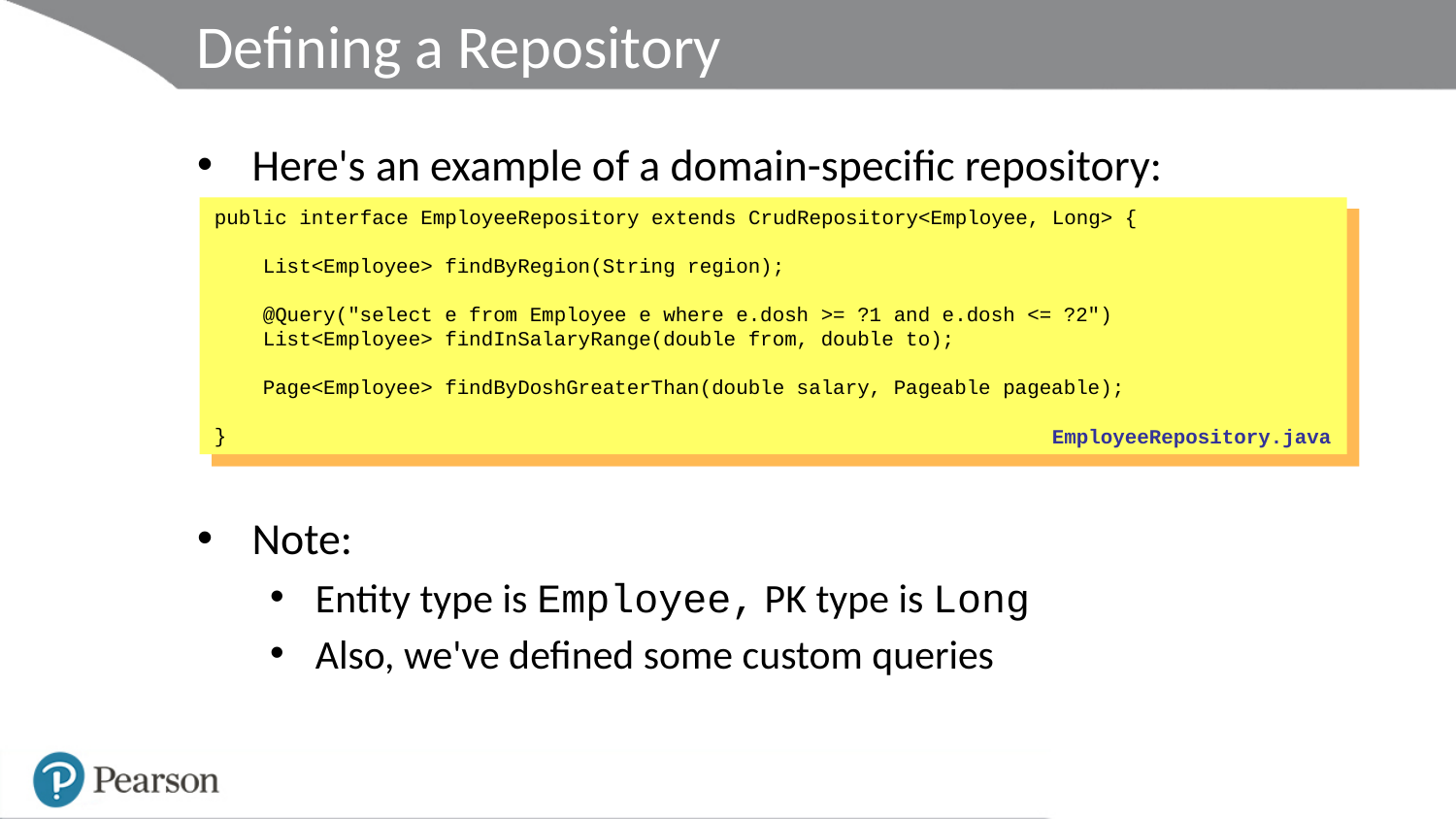

# Defining a Repository
Here's an example of a domain-specific repository:

Note:
Entity type is Employee, PK type is Long
Also, we've defined some custom queries

public interface EmployeeRepository extends CrudRepository<Employee, Long> {

    List<Employee> findByRegion(String region);

    @Query("select e from Employee e where e.dosh >= ?1 and e.dosh <= ?2")
    List<Employee> findInSalaryRange(double from, double to);

    Page<Employee> findByDoshGreaterThan(double salary, Pageable pageable);

}
EmployeeRepository.java